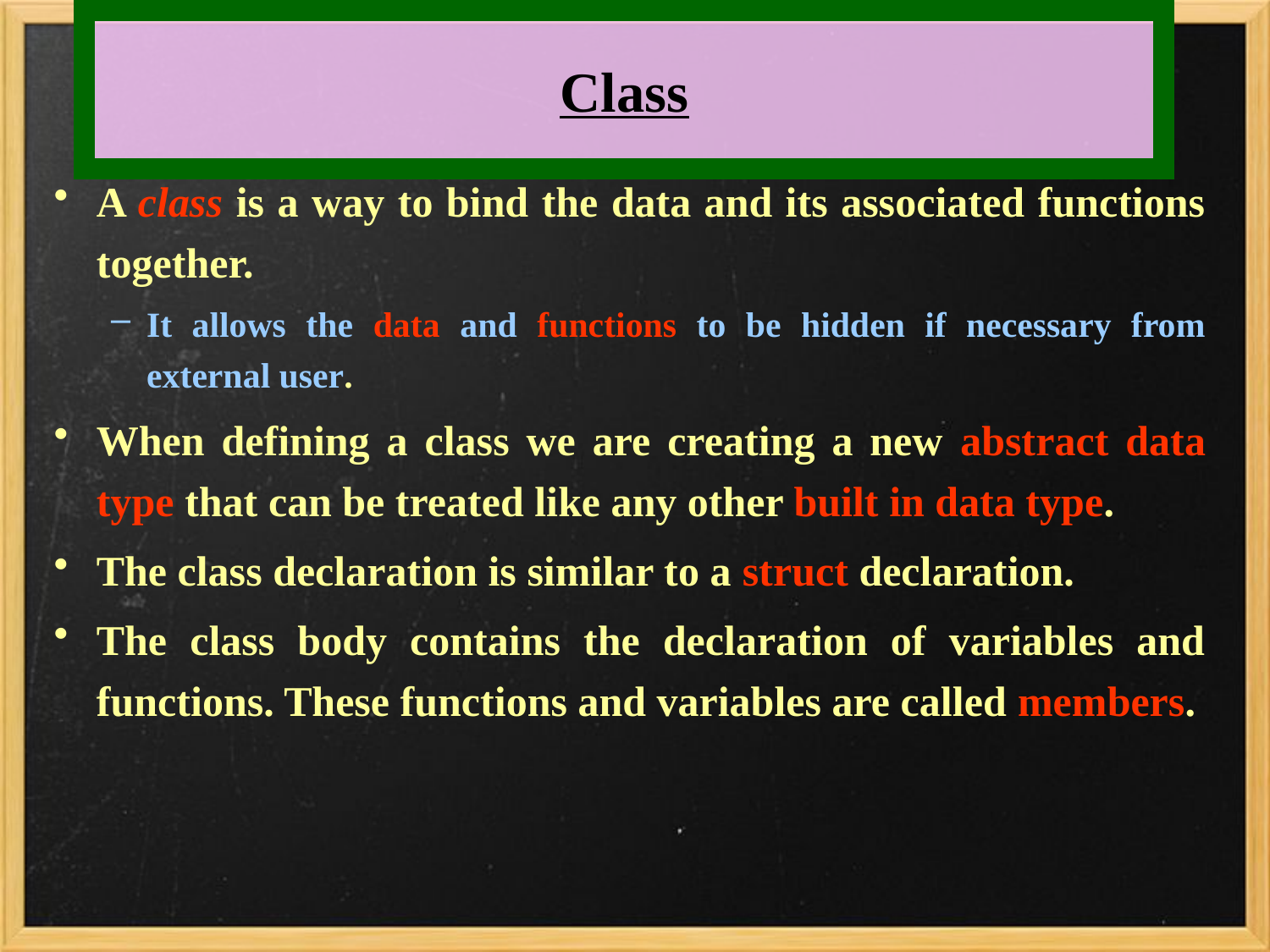

# Class
A class is a way to bind the data and its associated functions together.
It allows the data and functions to be hidden if necessary from external user.
When defining a class we are creating a new abstract data type that can be treated like any other built in data type.
The class declaration is similar to a struct declaration.
The class body contains the declaration of variables and functions. These functions and variables are called members.